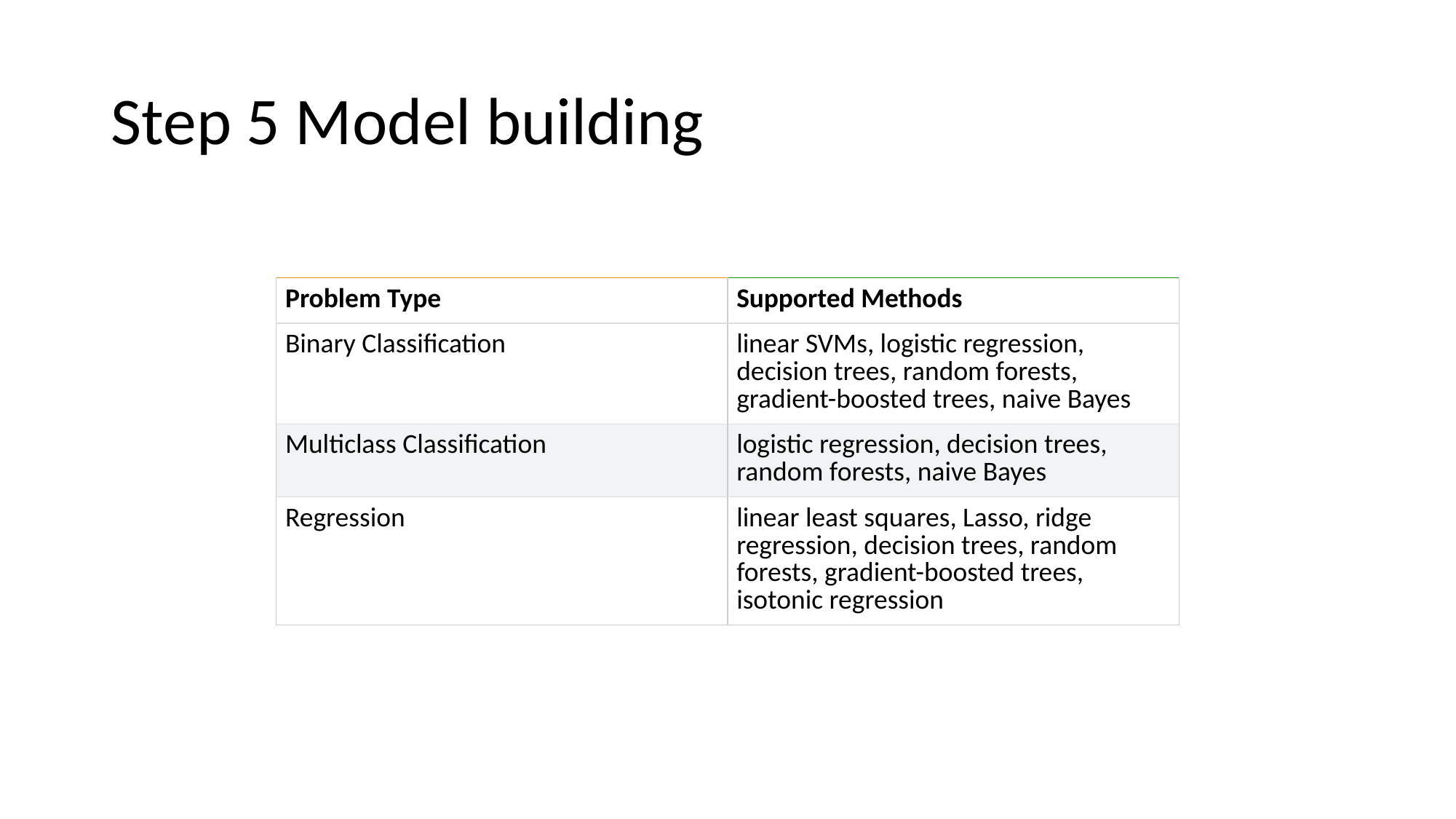

# Step 5 Model building
| Problem Type | Supported Methods |
| --- | --- |
| Binary Classification | linear SVMs, logistic regression, decision trees, random forests, gradient-boosted trees, naive Bayes |
| Multiclass Classification | logistic regression, decision trees, random forests, naive Bayes |
| Regression | linear least squares, Lasso, ridge regression, decision trees, random forests, gradient-boosted trees, isotonic regression |